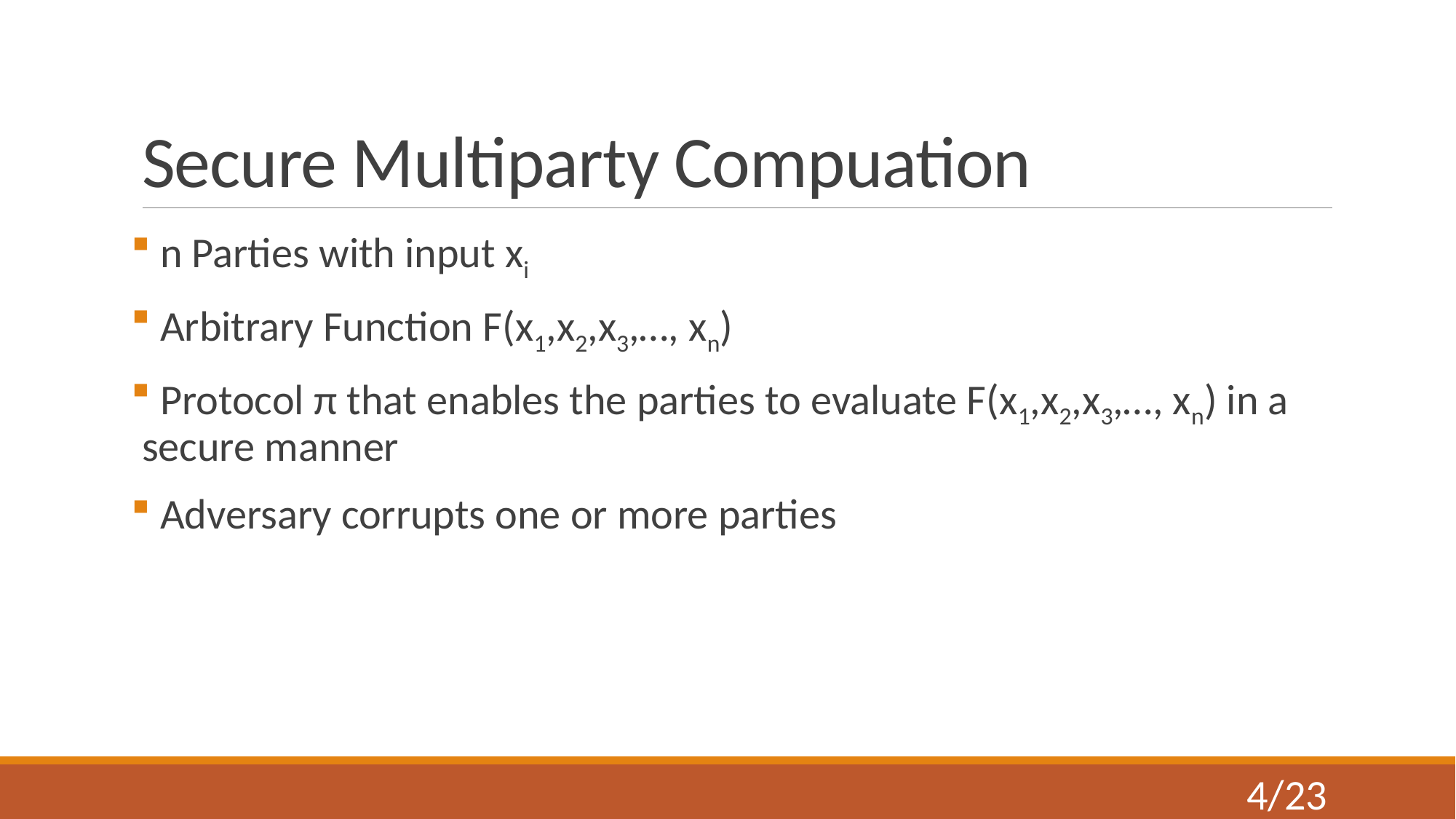

# Secure Multiparty Compuation
 n Parties with input xi
 Arbitrary Function F(x1,x2,x3,…, xn)
 Protocol π that enables the parties to evaluate F(x1,x2,x3,…, xn) in a secure manner
 Adversary corrupts one or more parties

4/23